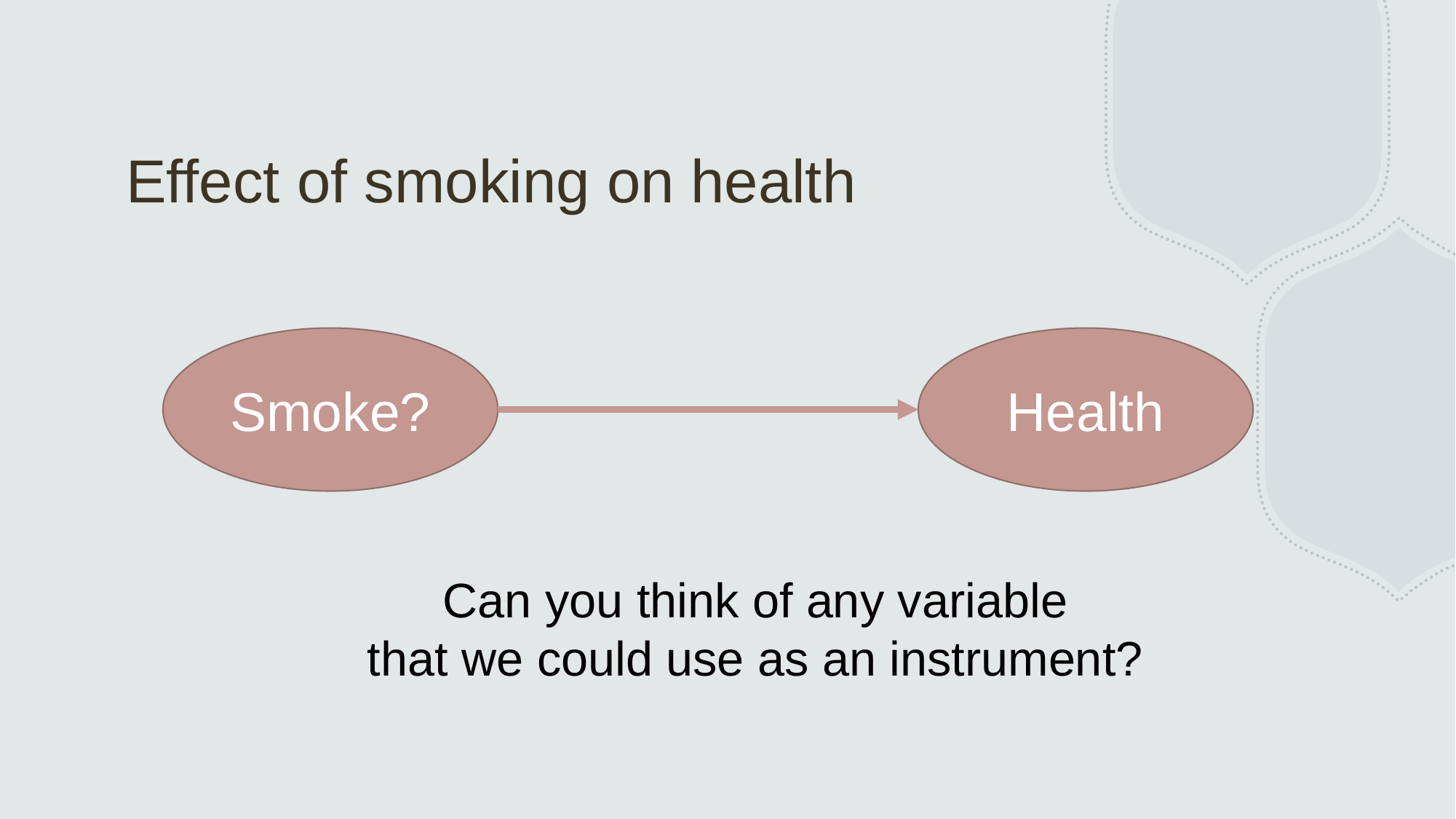

# Effect of smoking on health
Health
Smoke?
Can you think of any variable
that we could use as an instrument?